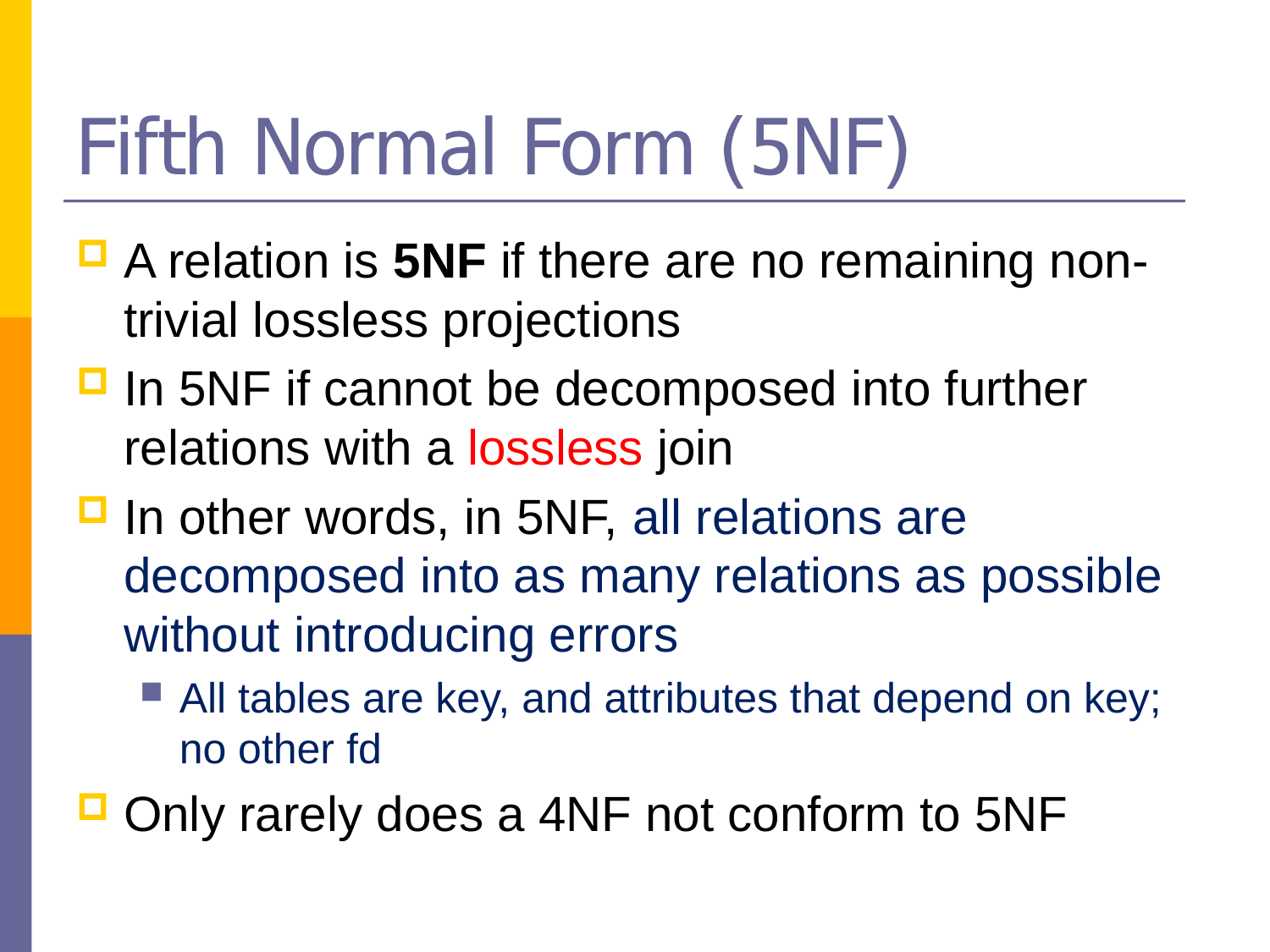

# Fifth Normal Form (5NF)
A relation is 5NF if there are no remaining non-trivial lossless projections
In 5NF if cannot be decomposed into further relations with a lossless join
In other words, in 5NF, all relations are decomposed into as many relations as possible without introducing errors
All tables are key, and attributes that depend on key; no other fd
Only rarely does a 4NF not conform to 5NF